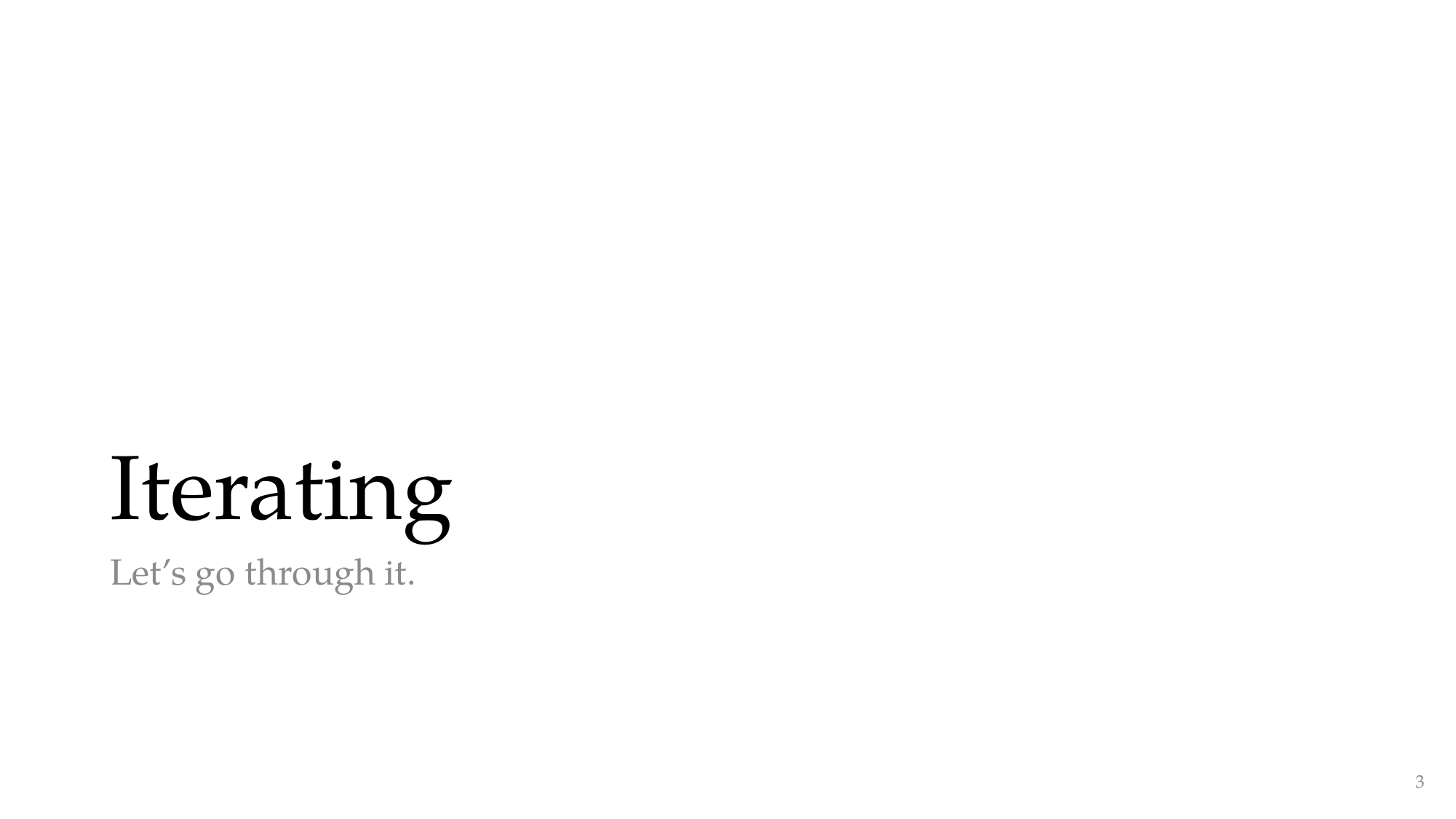

# Iterating
Let’s go through it.
3